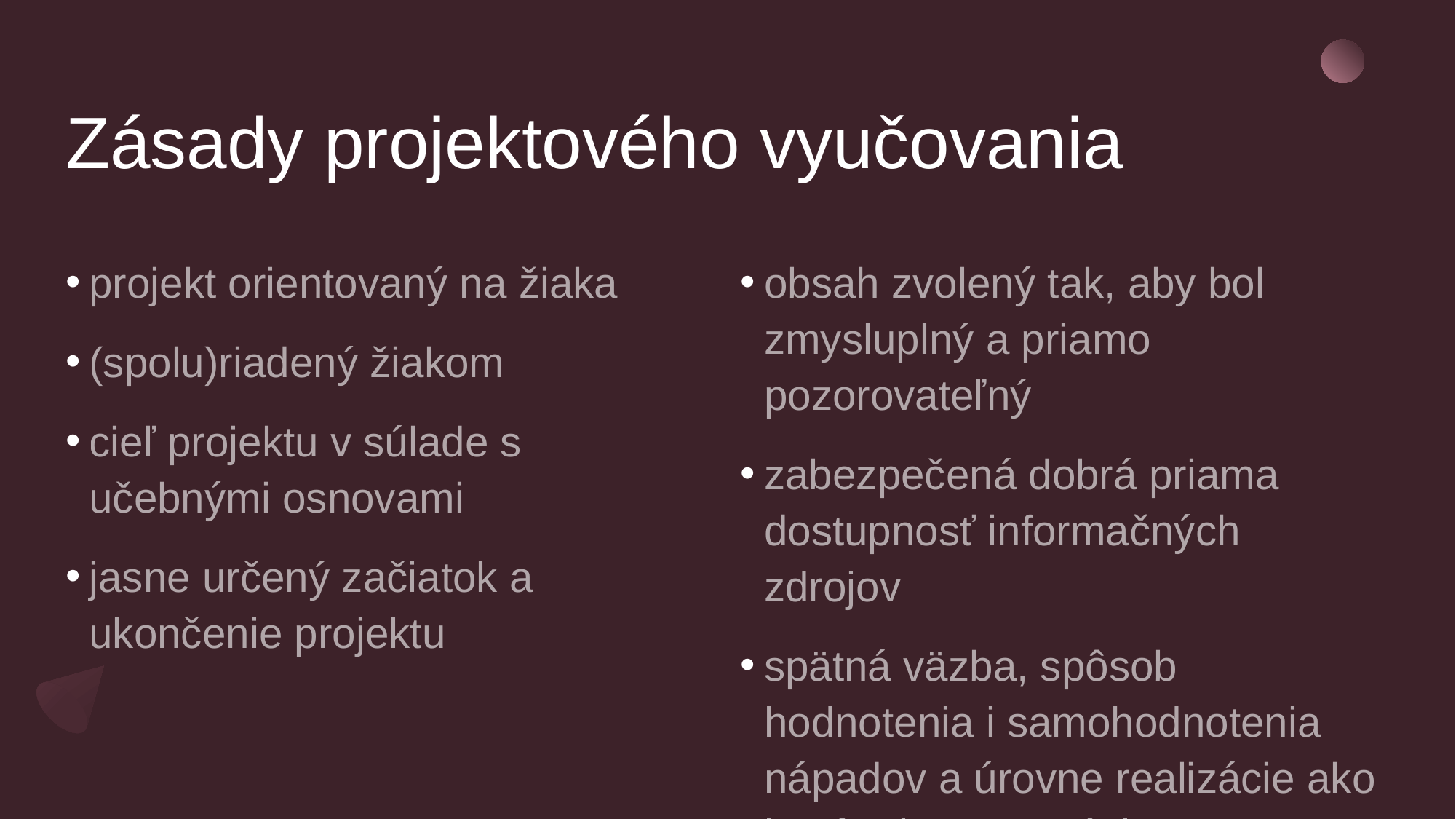

# Zásady projektového vyučovania
projekt orientovaný na žiaka
(spolu)riadený žiakom
cieľ projektu v súlade s učebnými osnovami
jasne určený začiatok a ukončenie projektu
obsah zvolený tak, aby bol zmysluplný a priamo pozorovateľný
zabezpečená dobrá priama dostupnosť informačných zdrojov
spätná väzba, spôsob hodnotenia i samohodnotenia nápadov a úrovne realizácie ako i spôsob prezentácie